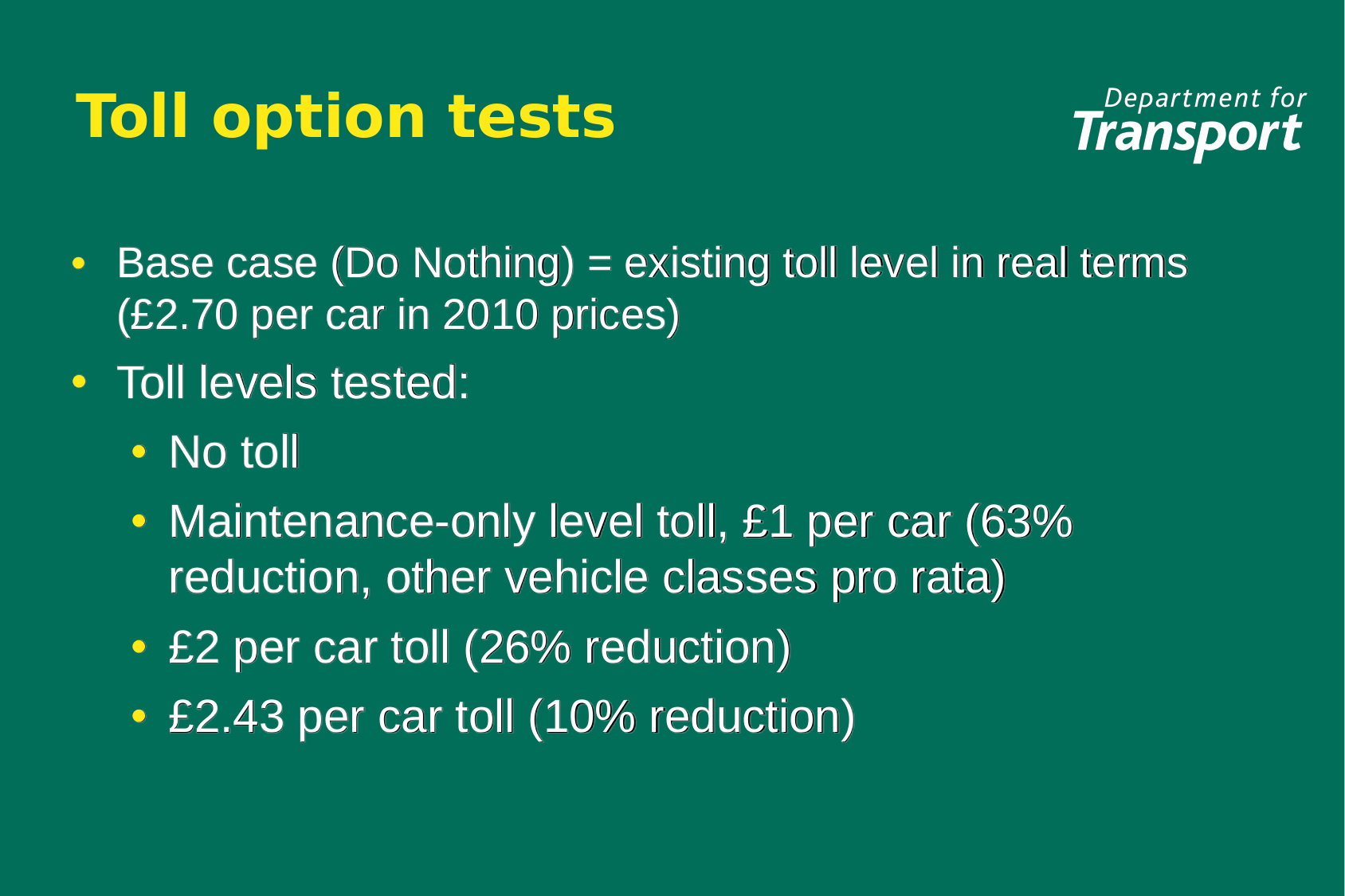

Toll option tests
Base case (Do Nothing) = existing toll level in real terms (£2.70 per car in 2010 prices)
Toll levels tested:
No toll
Maintenance-only level toll, £1 per car (63% reduction, other vehicle classes pro rata)
£2 per car toll (26% reduction)
£2.43 per car toll (10% reduction)